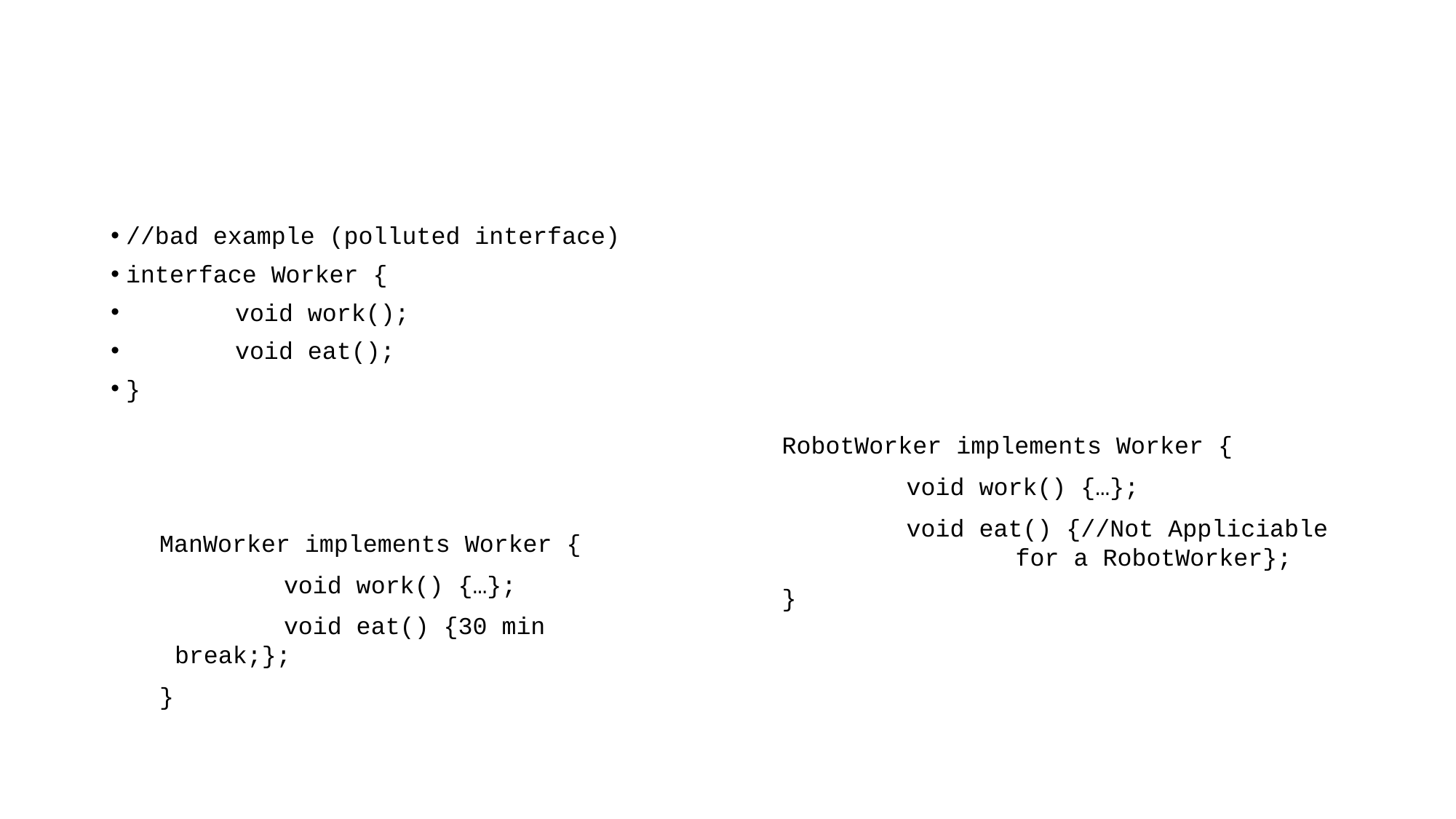

//bad example (polluted interface)
interface Worker {
	void work();
	void eat();
}

RobotWorker implements Worker {
		void work() {…};
		void eat() {//Not Appliciable 		for a RobotWorker};
}

ManWorker implements Worker {
		void work() {…};
		void eat() {30 min break;};
}